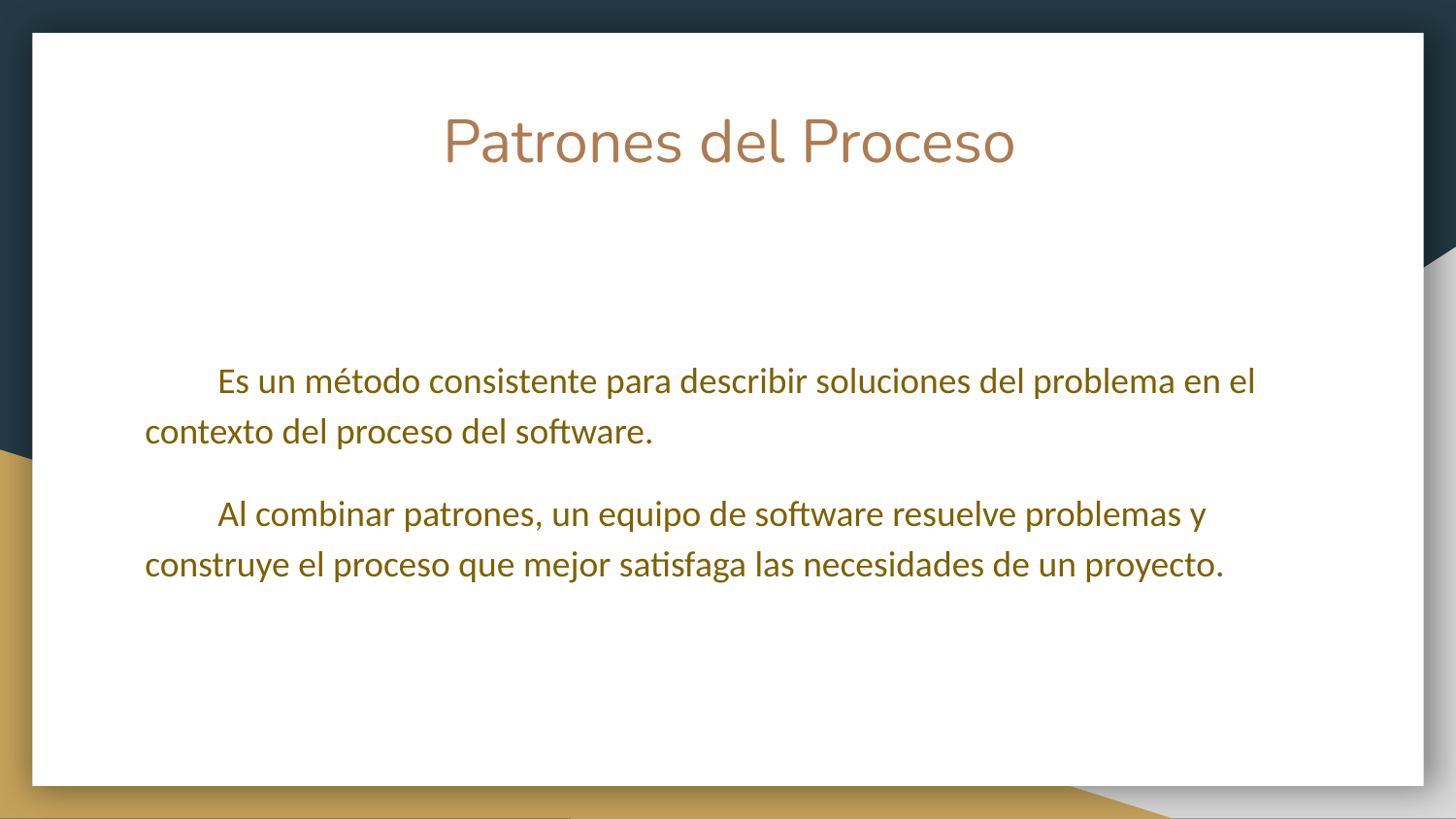

# Patrones del Proceso

Es un método consistente para describir soluciones del problema en el contexto del proceso del software.
Al combinar patrones, un equipo de software resuelve problemas y construye el proceso que mejor satisfaga las necesidades de un proyecto.